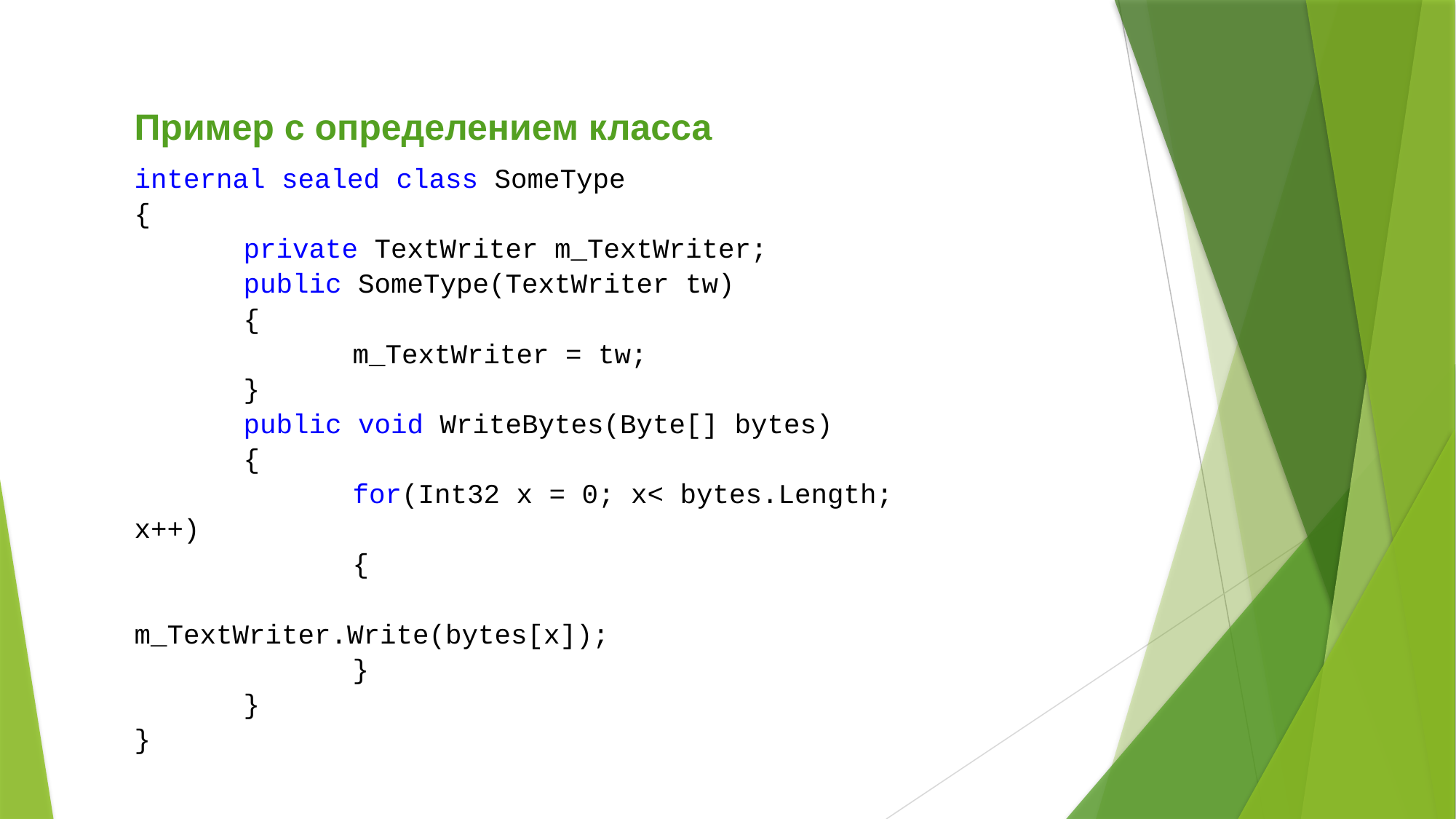

Пример с определением класса
internal sealed class SomeType
{
	private TextWriter m_TextWriter;
	public SomeType(TextWriter tw)
	{
		m_TextWriter = tw;
	}
	public void WriteBytes(Byte[] bytes)
	{
		for(Int32 x = 0; x< bytes.Length; x++)
		{
			m_TextWriter.Write(bytes[x]);
		}
	}
}